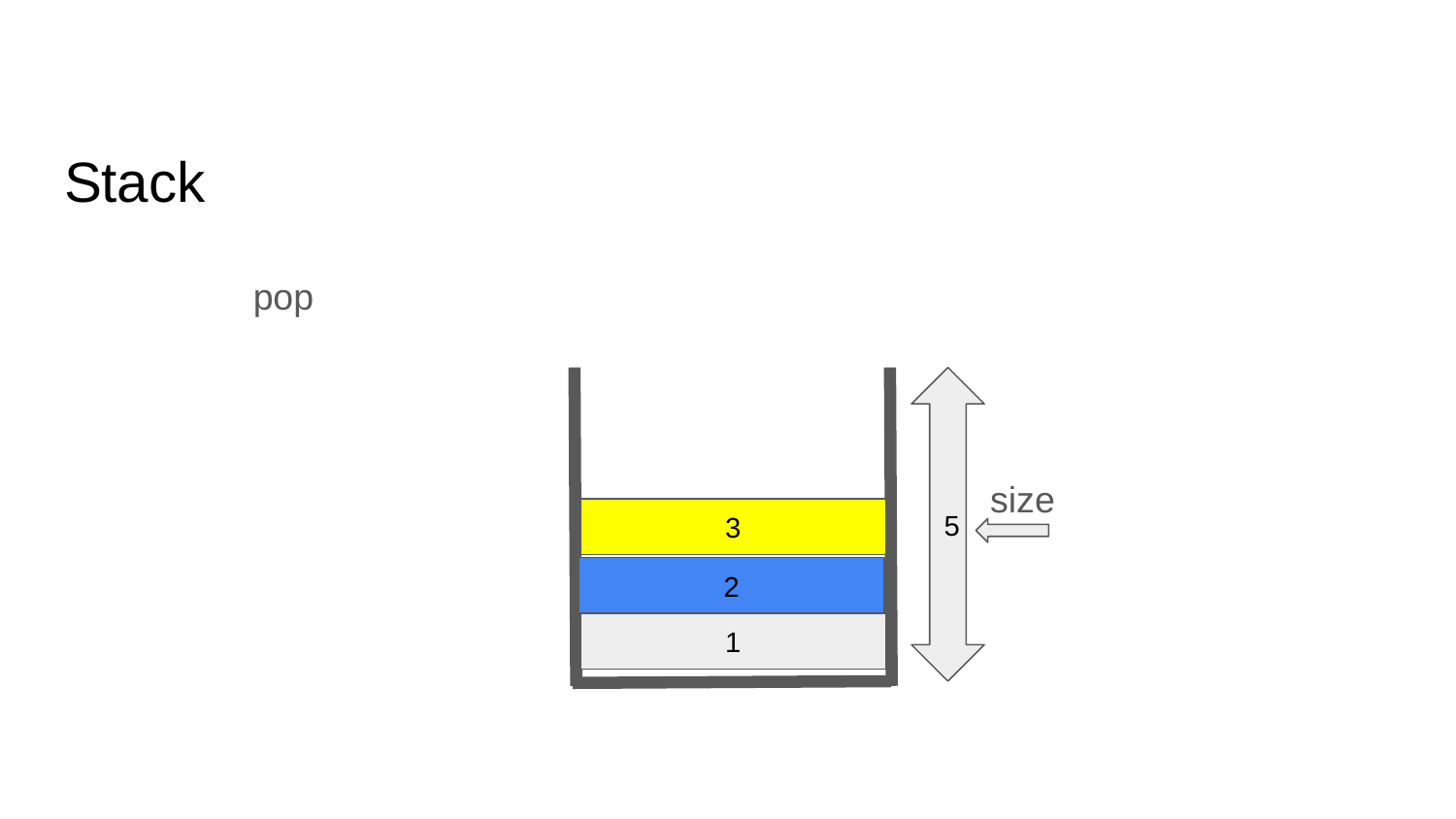

# Stack
pop
5
size
3

2
1